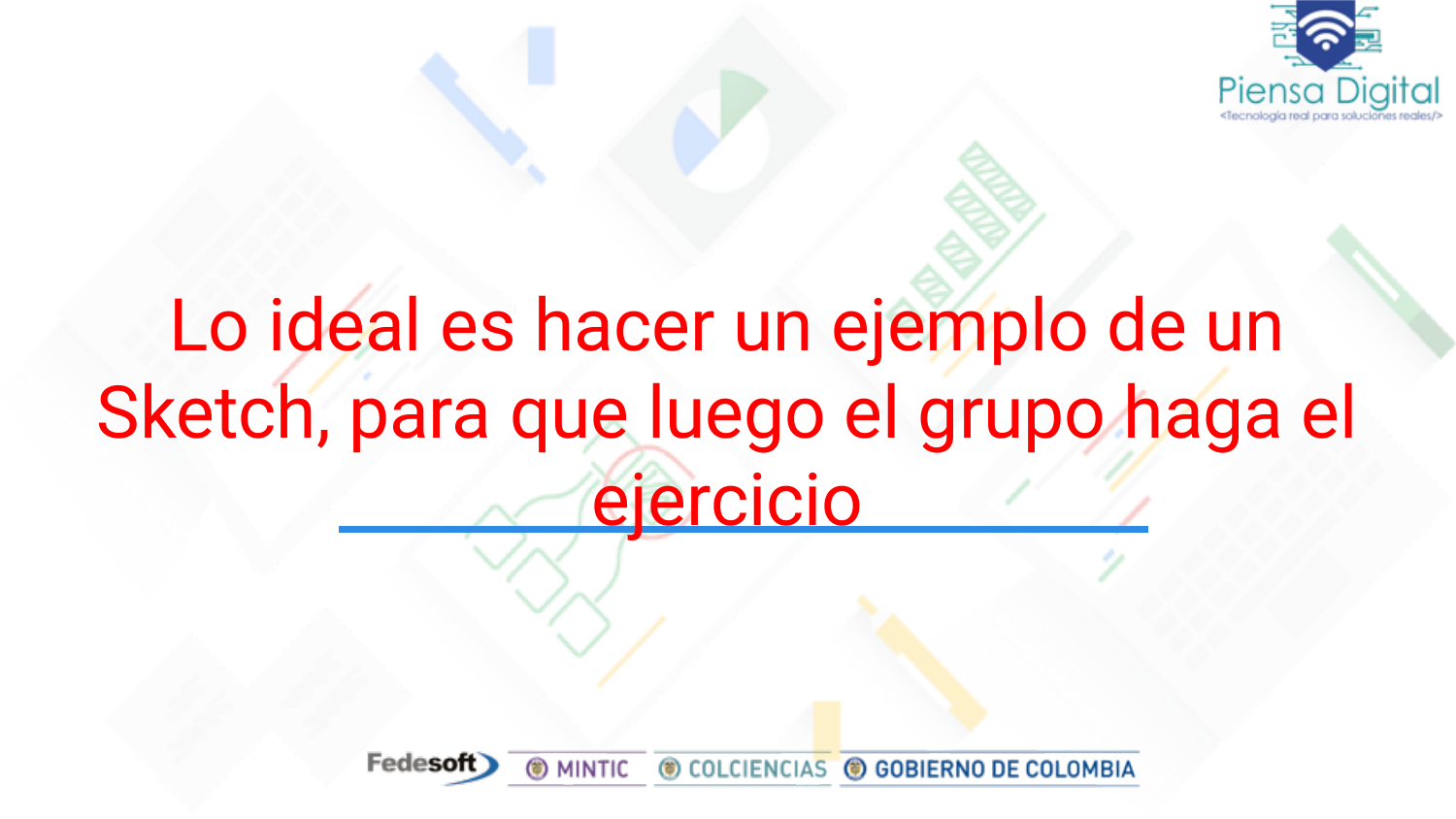

# Lo ideal es hacer un ejemplo de un Sketch, para que luego el grupo haga el ejercicio